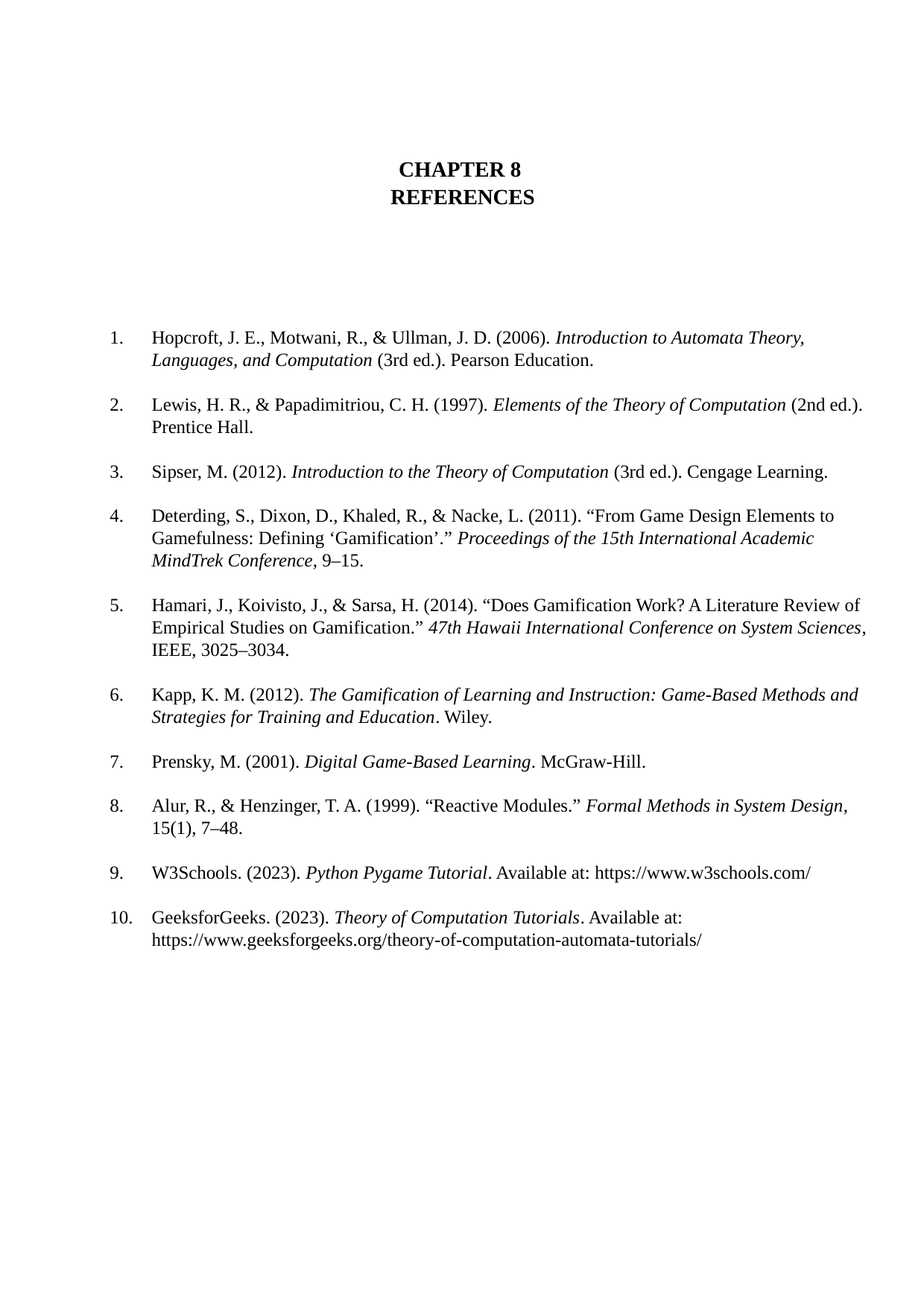

CHAPTER 8
REFERENCES

Hopcroft, J. E., Motwani, R., & Ullman, J. D. (2006). Introduction to Automata Theory, Languages, and Computation (3rd ed.). Pearson Education.

Lewis, H. R., & Papadimitriou, C. H. (1997). Elements of the Theory of Computation (2nd ed.). Prentice Hall.

Sipser, M. (2012). Introduction to the Theory of Computation (3rd ed.). Cengage Learning.

Deterding, S., Dixon, D., Khaled, R., & Nacke, L. (2011). “From Game Design Elements to Gamefulness: Defining ‘Gamification’.” Proceedings of the 15th International Academic MindTrek Conference, 9–15.

Hamari, J., Koivisto, J., & Sarsa, H. (2014). “Does Gamification Work? A Literature Review of Empirical Studies on Gamification.” 47th Hawaii International Conference on System Sciences, IEEE, 3025–3034.

Kapp, K. M. (2012). The Gamification of Learning and Instruction: Game-Based Methods and Strategies for Training and Education. Wiley.

Prensky, M. (2001). Digital Game-Based Learning. McGraw-Hill.

Alur, R., & Henzinger, T. A. (1999). “Reactive Modules.” Formal Methods in System Design, 15(1), 7–48.

W3Schools. (2023). Python Pygame Tutorial. Available at: https://www.w3schools.com/

GeeksforGeeks. (2023). Theory of Computation Tutorials. Available at: https://www.geeksforgeeks.org/theory-of-computation-automata-tutorials/